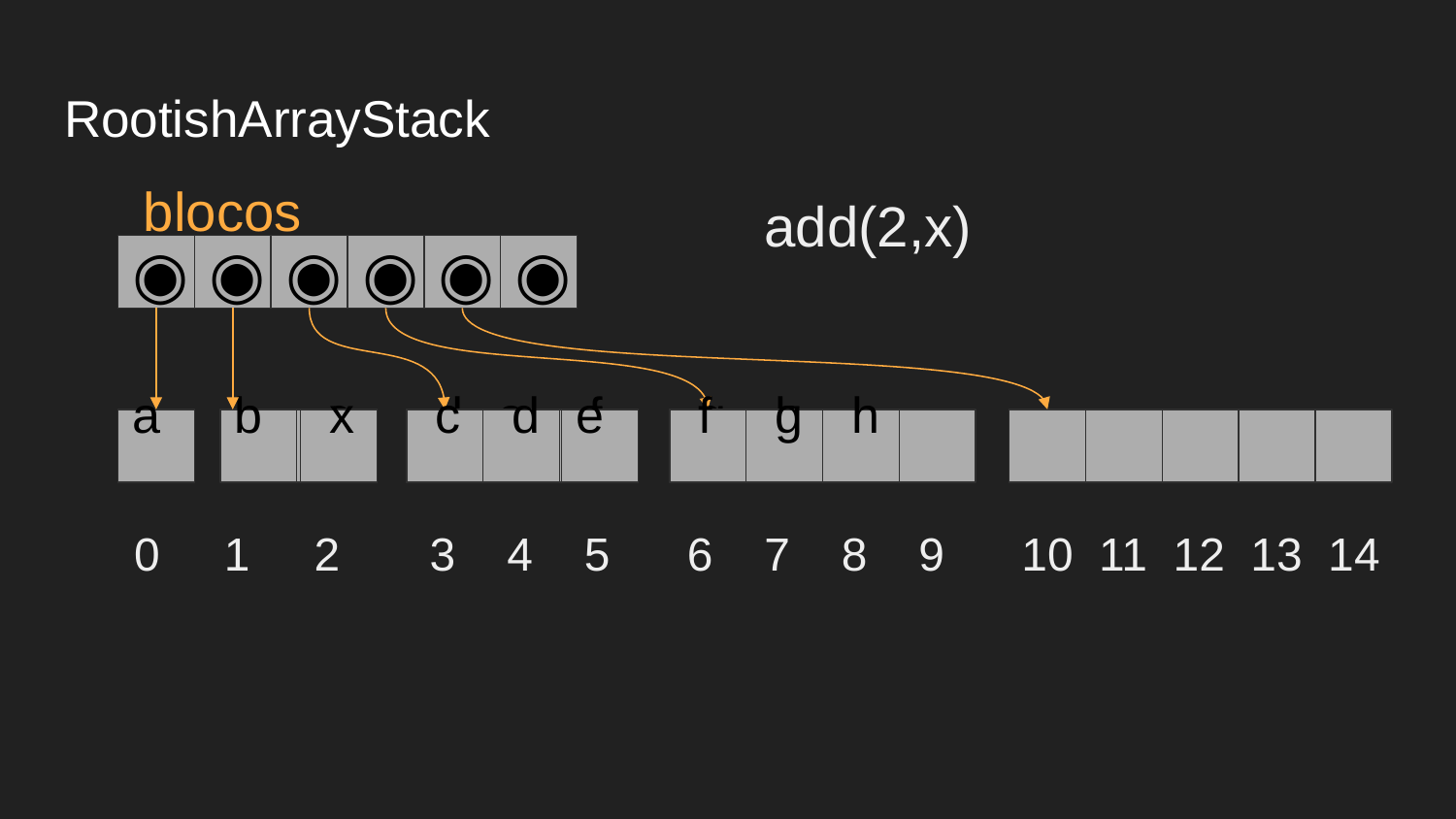

# RootishArrayStack
blocos
add(2,x)
◉
◉
◉
◉
◉
◉
a
b
 c
 x
 c
 d
 d
e
 f
e
 f
 g
 h
 g

 h

0     1     2       3    4    5      6    7    8    9      10  11  12  13  14